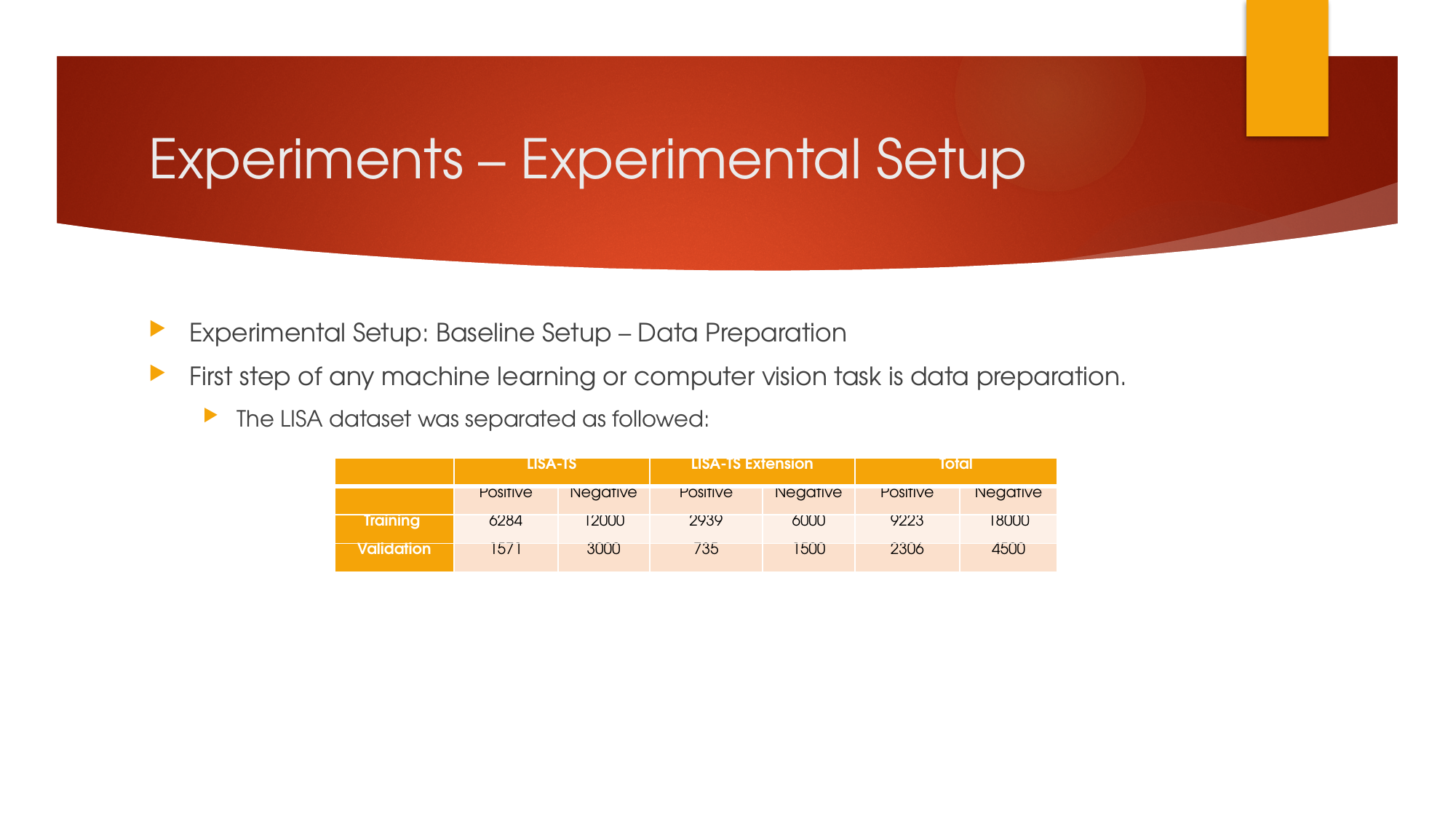

# Experiments – Experimental Setup
Experimental Setup: Baseline Setup – Data Preparation
First step of any machine learning or computer vision task is data preparation.
The LISA dataset was separated as followed:
|  | LISA-TS |  | LISA-TS Extension |  | Total |  |
| --- | --- | --- | --- | --- | --- | --- |
|  | Positive | Negative | Positive | Negative | Positive | Negative |
| Training | 6284 | 12000 | 2939 | 6000 | 9223 | 18000 |
| Validation | 1571 | 3000 | 735 | 1500 | 2306 | 4500 |